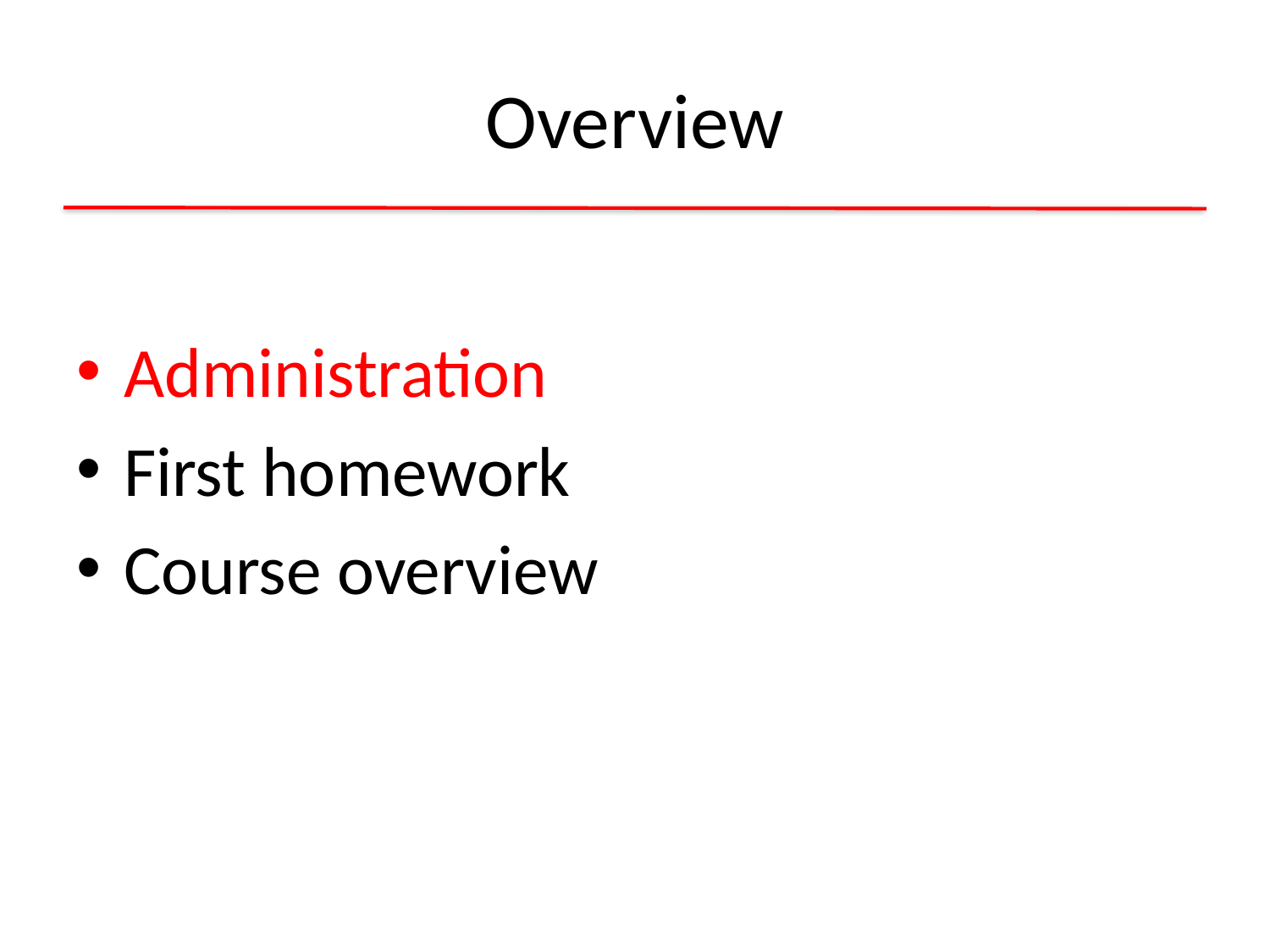

# Overview

Administration
First homework
Course overview